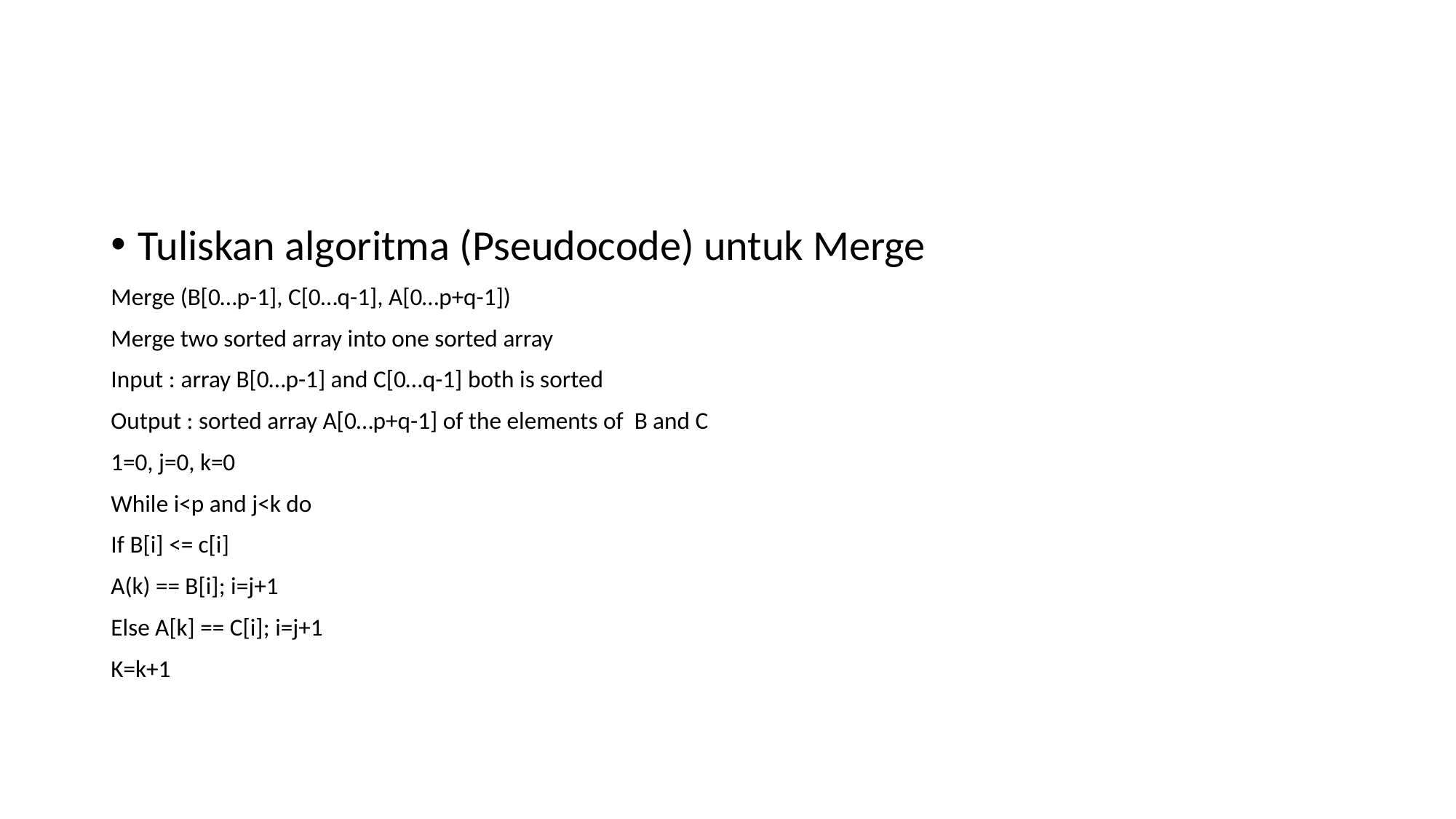

#
Tuliskan algoritma (Pseudocode) untuk Merge
Merge (B[0…p-1], C[0…q-1], A[0…p+q-1])
Merge two sorted array into one sorted array
Input : array B[0…p-1] and C[0…q-1] both is sorted
Output : sorted array A[0…p+q-1] of the elements of  B and C
1=0, j=0, k=0
While i<p and j<k do
If B[i] <= c[i]
A(k) == B[i]; i=j+1
Else A[k] == C[i]; i=j+1
K=k+1